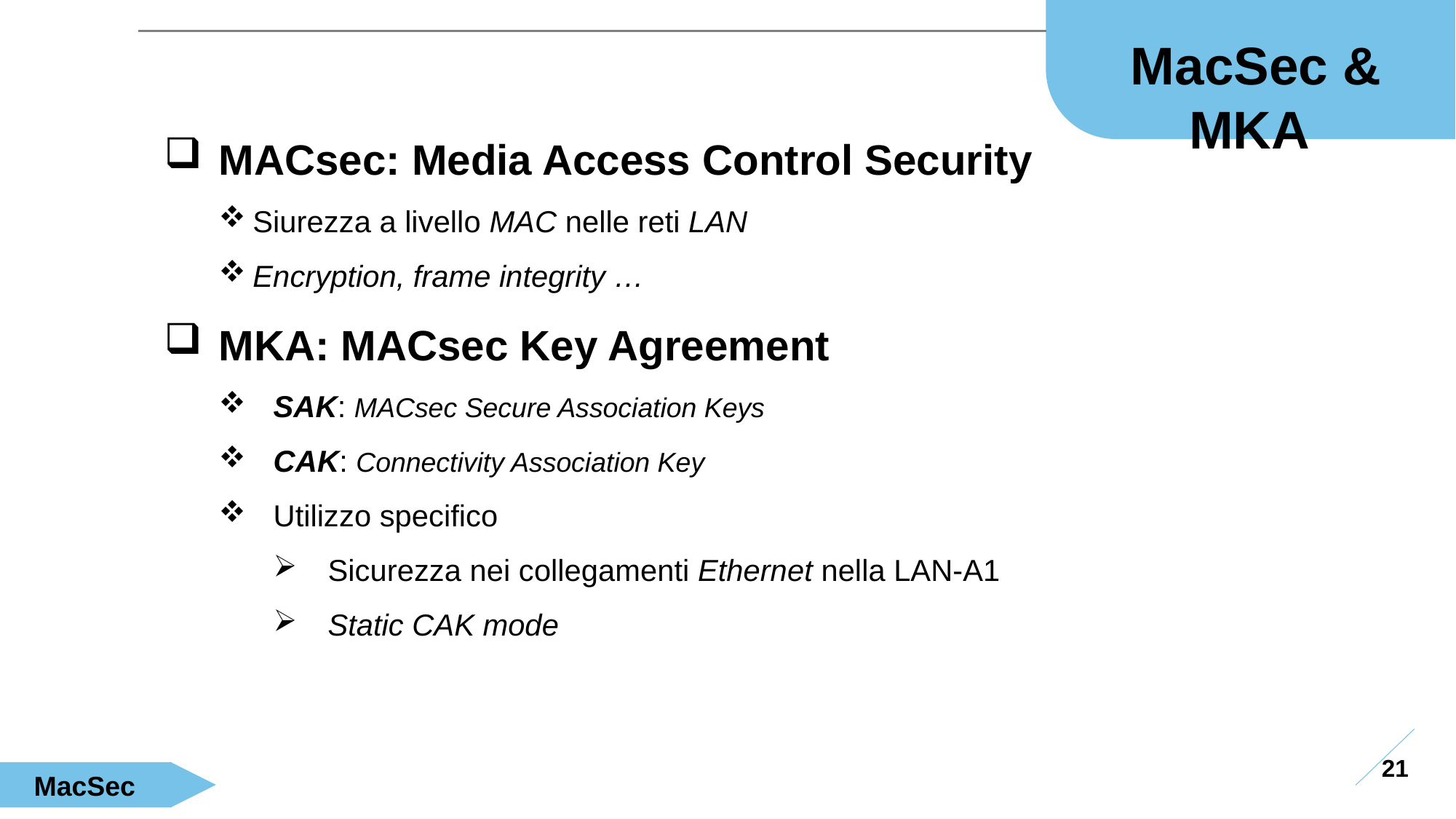

MacSec & MKA
MACsec: Media Access Control Security
Siurezza a livello MAC nelle reti LAN
Encryption, frame integrity …
MKA: MACsec Key Agreement
SAK: MACsec Secure Association Keys
CAK: Connectivity Association Key
Utilizzo specifico
Sicurezza nei collegamenti Ethernet nella LAN-A1
Static CAK mode

21

MacSec